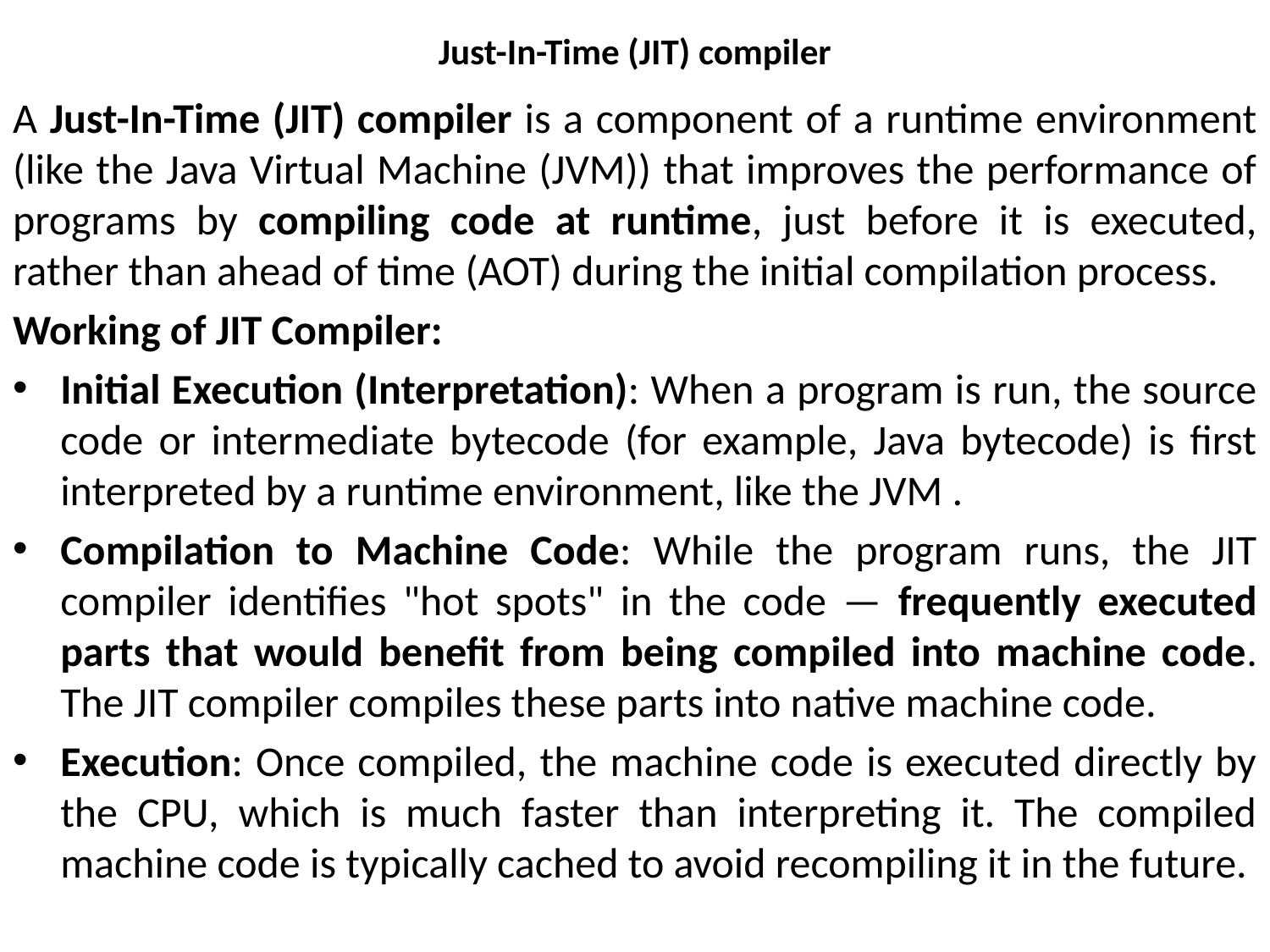

# Just-In-Time (JIT) compiler
A Just-In-Time (JIT) compiler is a component of a runtime environment (like the Java Virtual Machine (JVM)) that improves the performance of programs by compiling code at runtime, just before it is executed, rather than ahead of time (AOT) during the initial compilation process.
Working of JIT Compiler:
Initial Execution (Interpretation): When a program is run, the source code or intermediate bytecode (for example, Java bytecode) is first interpreted by a runtime environment, like the JVM .
Compilation to Machine Code: While the program runs, the JIT compiler identifies "hot spots" in the code — frequently executed parts that would benefit from being compiled into machine code. The JIT compiler compiles these parts into native machine code.
Execution: Once compiled, the machine code is executed directly by the CPU, which is much faster than interpreting it. The compiled machine code is typically cached to avoid recompiling it in the future.